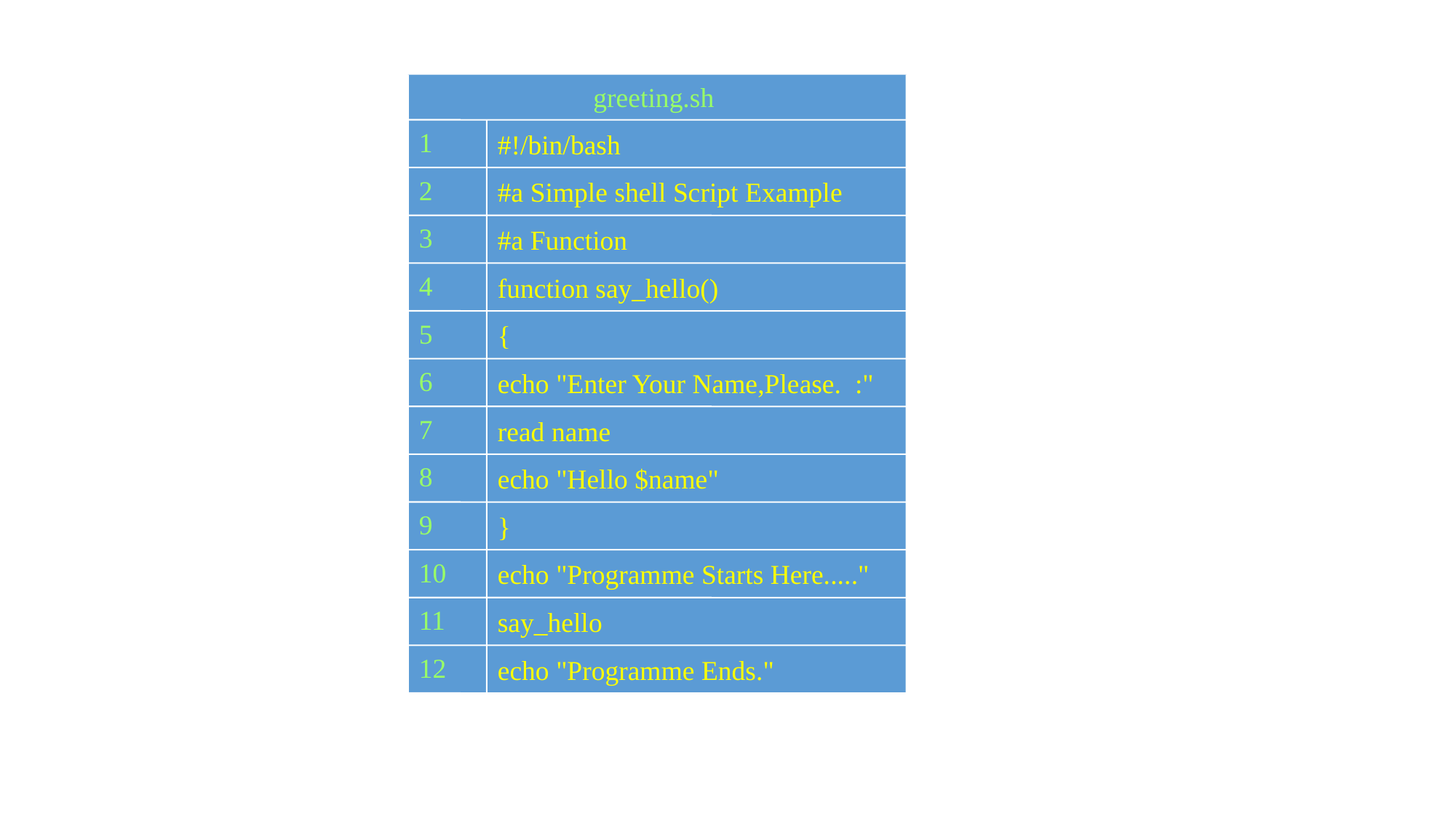

#

greeting.sh

1

#!/bin/bash

2

#a Simple shell Script Example

3

#a Function

4

function say_hello()

5

{

6

echo "Enter Your Name,Please.  :"
7

read name
8

echo "Hello $name"
9

}

10

echo "Programme Starts Here....."
11

say_hello
12

echo "Programme Ends."